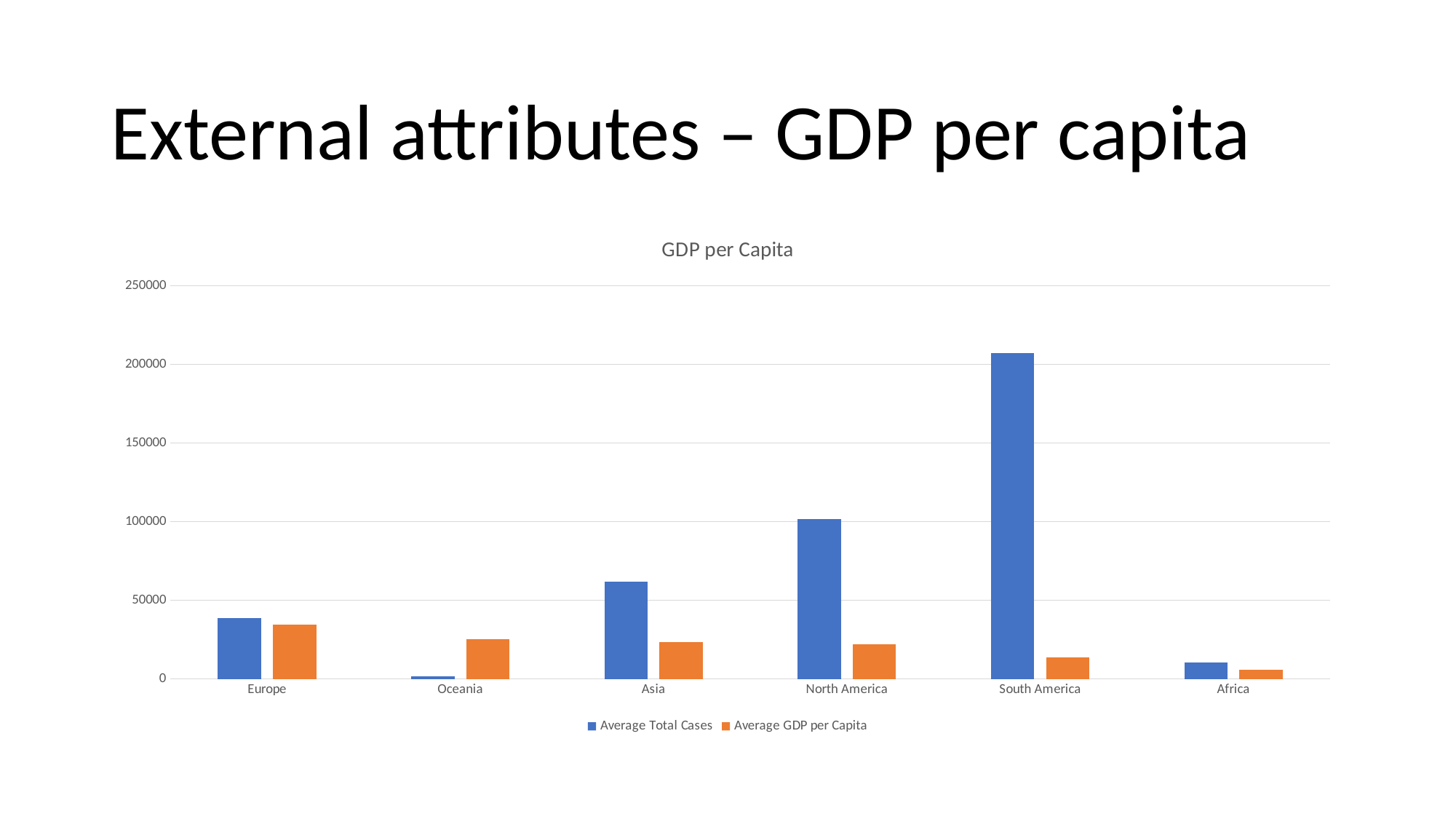

# External attributes – GDP per capita

### Chart: GDP per Capita

| Category | Average Total Cases | Average GDP per Capita |
|---|---|---|
| Europe | 38657.4557 | 34648.4637353651 |
| Oceania | 1790.5712 | 25298.6613070957 |
| Asia | 61648.3624 | 23252.9790839572 |
| North America | 101873.0848 | 22221.9952550378 |
| South America | 207102.9093 | 13818.8081431397 |
| Africa | 10371.5835 | 5638.55969462202 |